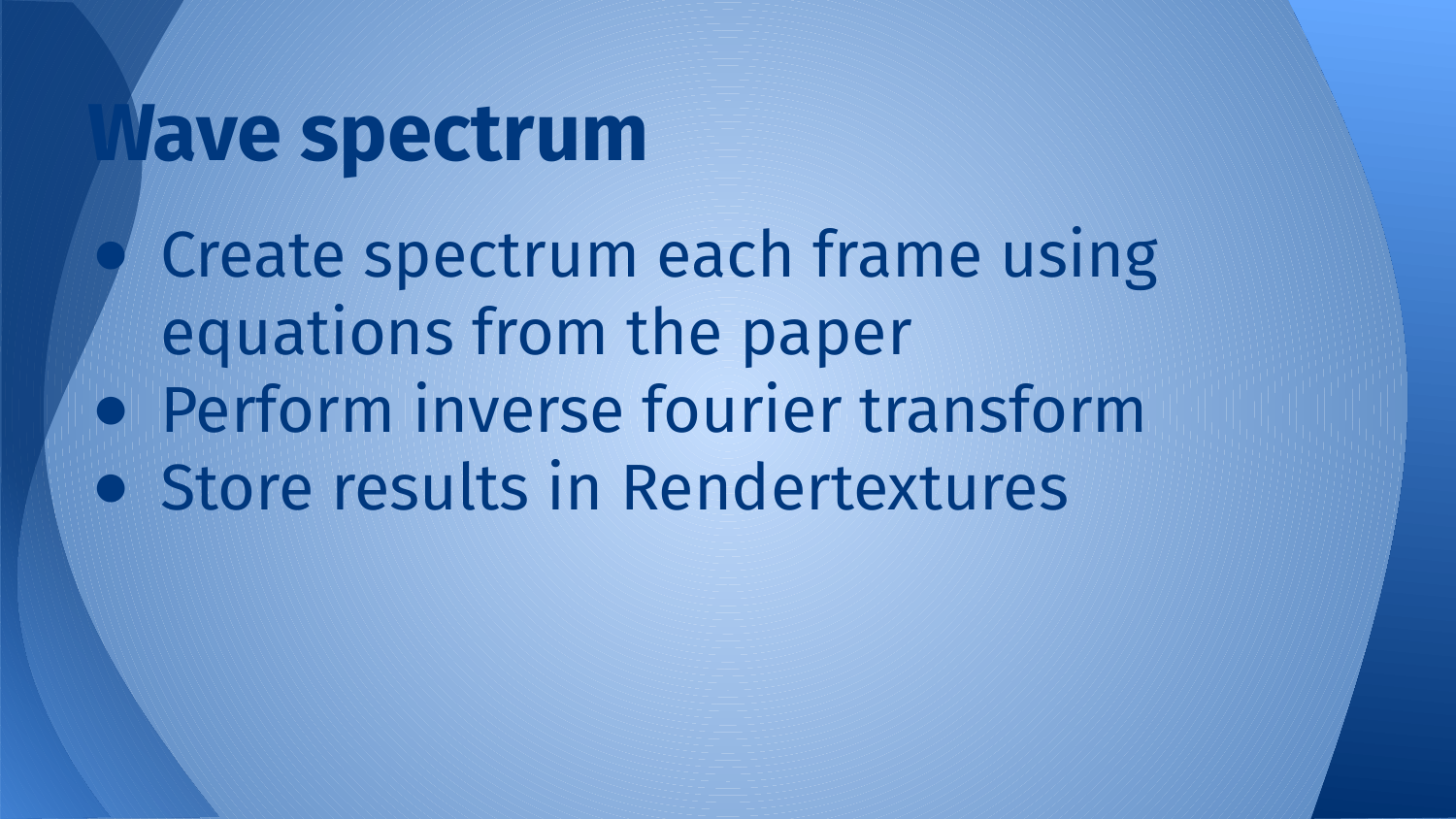

# Wave spectrum
Create spectrum each frame using equations from the paper
Perform inverse fourier transform
Store results in Rendertextures